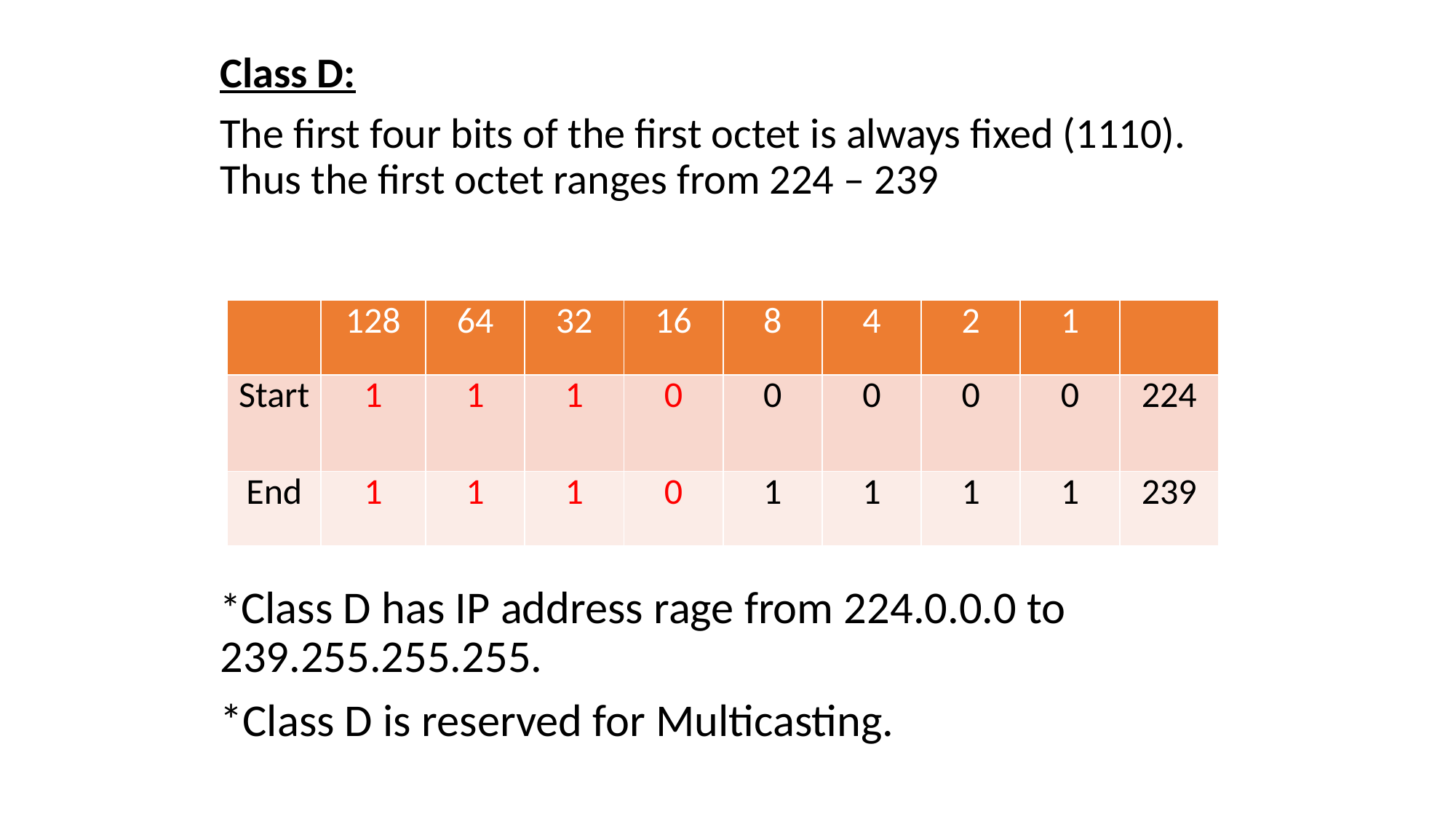

Class D:
The first four bits of the first octet is always fixed (1110). Thus the first octet ranges from 224 – 239

*Class D has IP address rage from 224.0.0.0 to 239.255.255.255.
*Class D is reserved for Multicasting.
|  | 128 | 64 | 32 | 16 | 8 | 4 | 2 | 1 |  |
| --- | --- | --- | --- | --- | --- | --- | --- | --- | --- |
| Start | 1 | 1 | 1 | 0 | 0 | 0 | 0 | 0 | 224 |
| End | 1 | 1 | 1 | 0 | 1 | 1 | 1 | 1 | 239 |